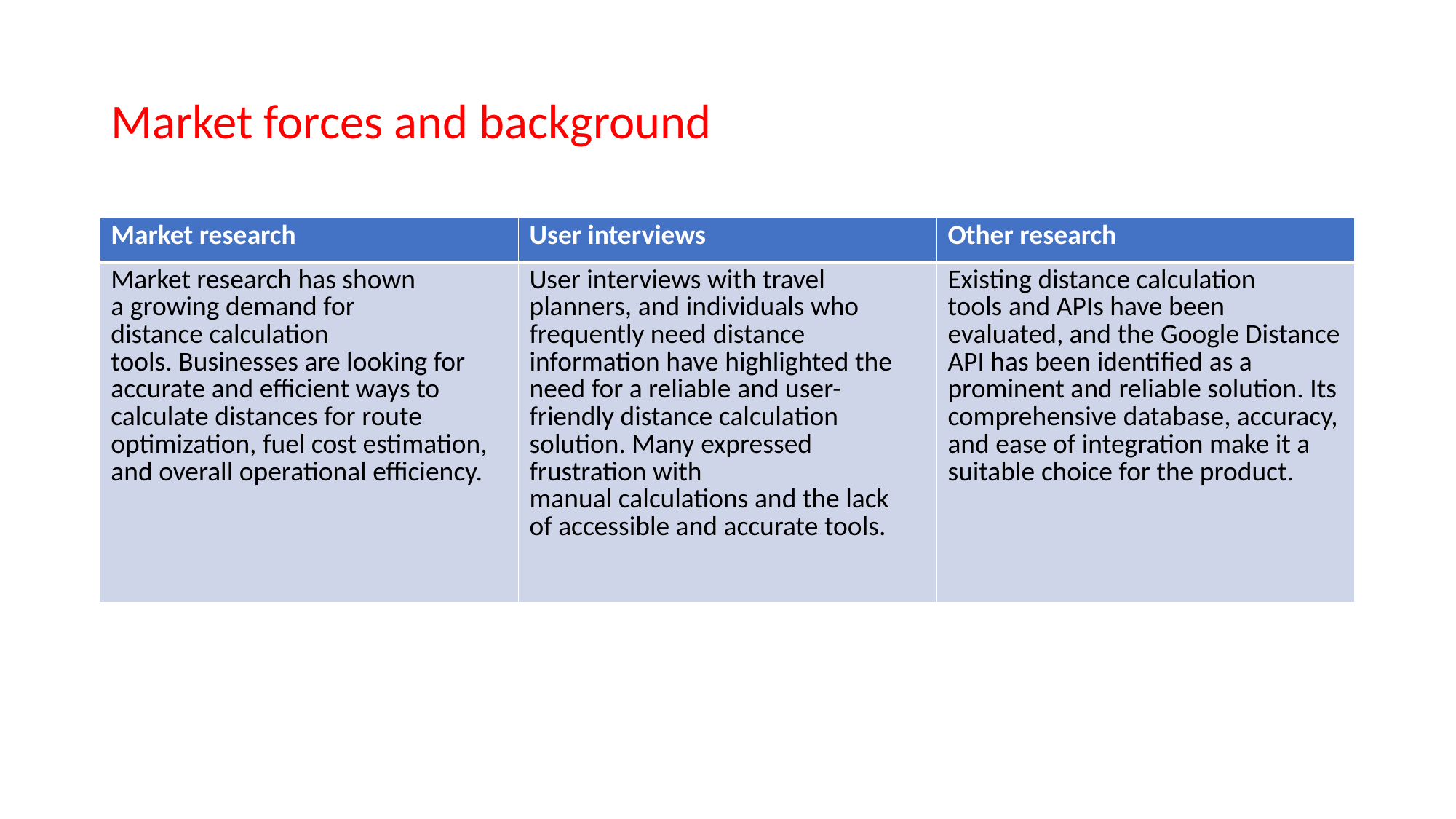

# Market forces and background​
| Market research​ | User interviews​ | Other research​ |
| --- | --- | --- |
| Market research has shown a growing demand for distance calculation tools. Businesses are looking for accurate and efficient ways to calculate distances for route optimization, fuel cost estimation, and overall operational efficiency.​ | User interviews with travel planners, and individuals who frequently need distance information have highlighted the need for a reliable and user-friendly distance calculation solution. Many expressed frustration with manual calculations and the lack of accessible and accurate tools.​ ​ | Existing distance calculation tools and APIs have been evaluated, and the Google Distance API has been identified as a prominent and reliable solution. Its comprehensive database, accuracy, and ease of integration make it a suitable choice for the product.​ ​ |